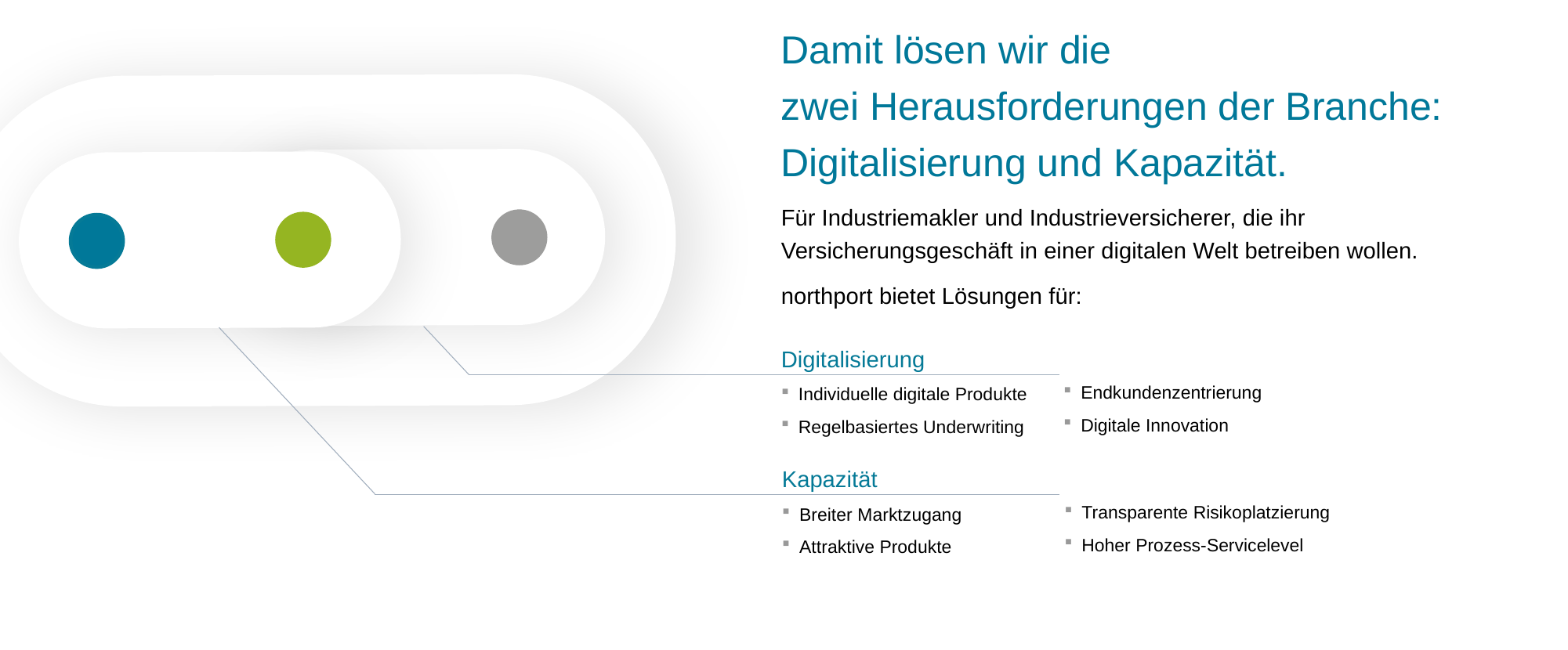

Damit lösen wir die
zwei Herausforderungen der Branche:
Digitalisierung und Kapazität.
Für Industriemakler und Industrieversicherer, die ihr Versicherungsgeschäft in einer digitalen Welt betreiben wollen.
northport bietet Lösungen für:

Digitalisierung
Individuelle digitale Produkte
Regelbasiertes Underwriting
Endkundenzentrierung
Digitale Innovation
Kapazität
Breiter Marktzugang
Attraktive Produkte
Transparente Risikoplatzierung
Hoher Prozess-Servicelevel